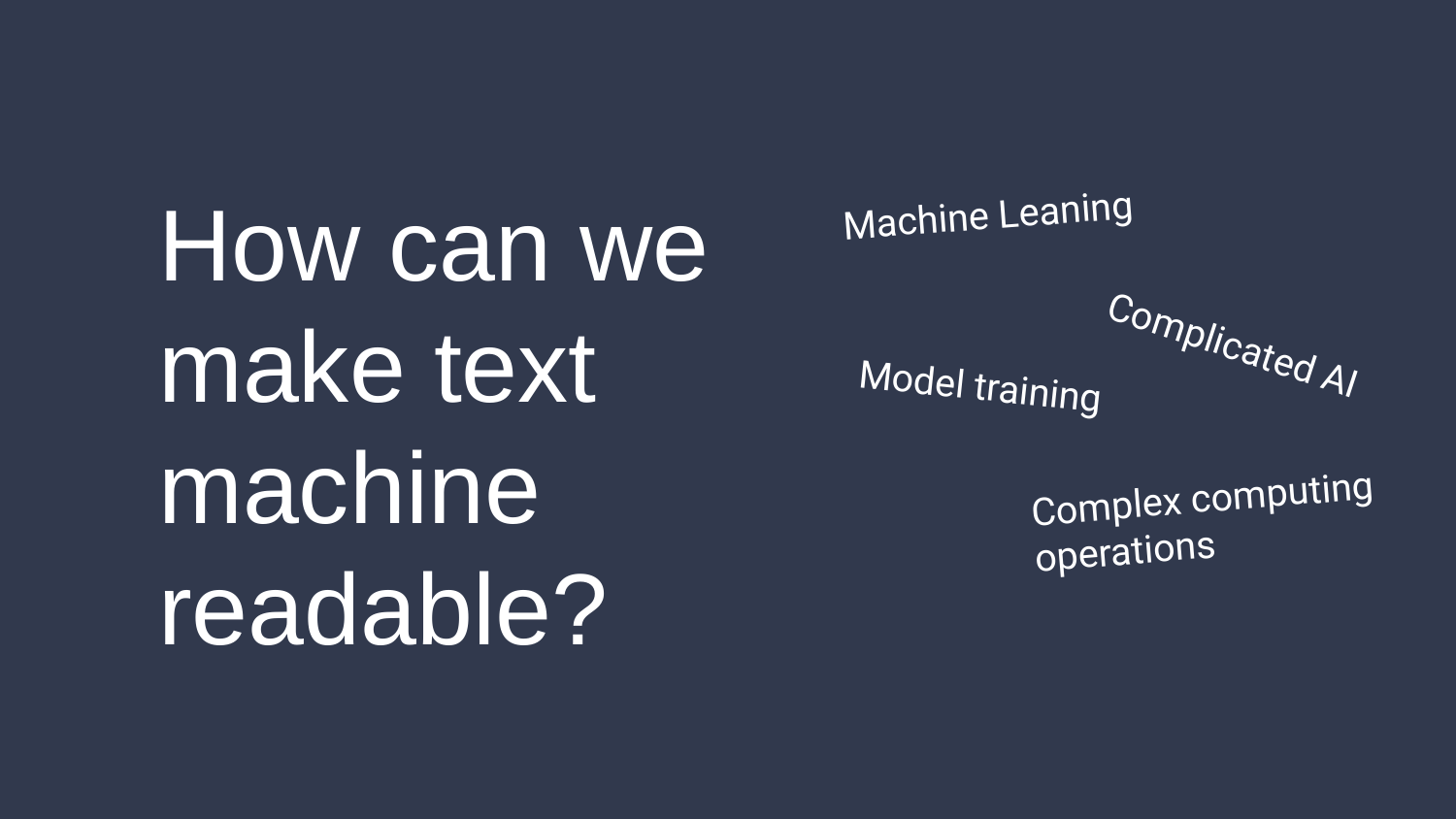

# How can we make text machine readable?
Machine Leaning
Complicated AI
Model training
Complex computing operations